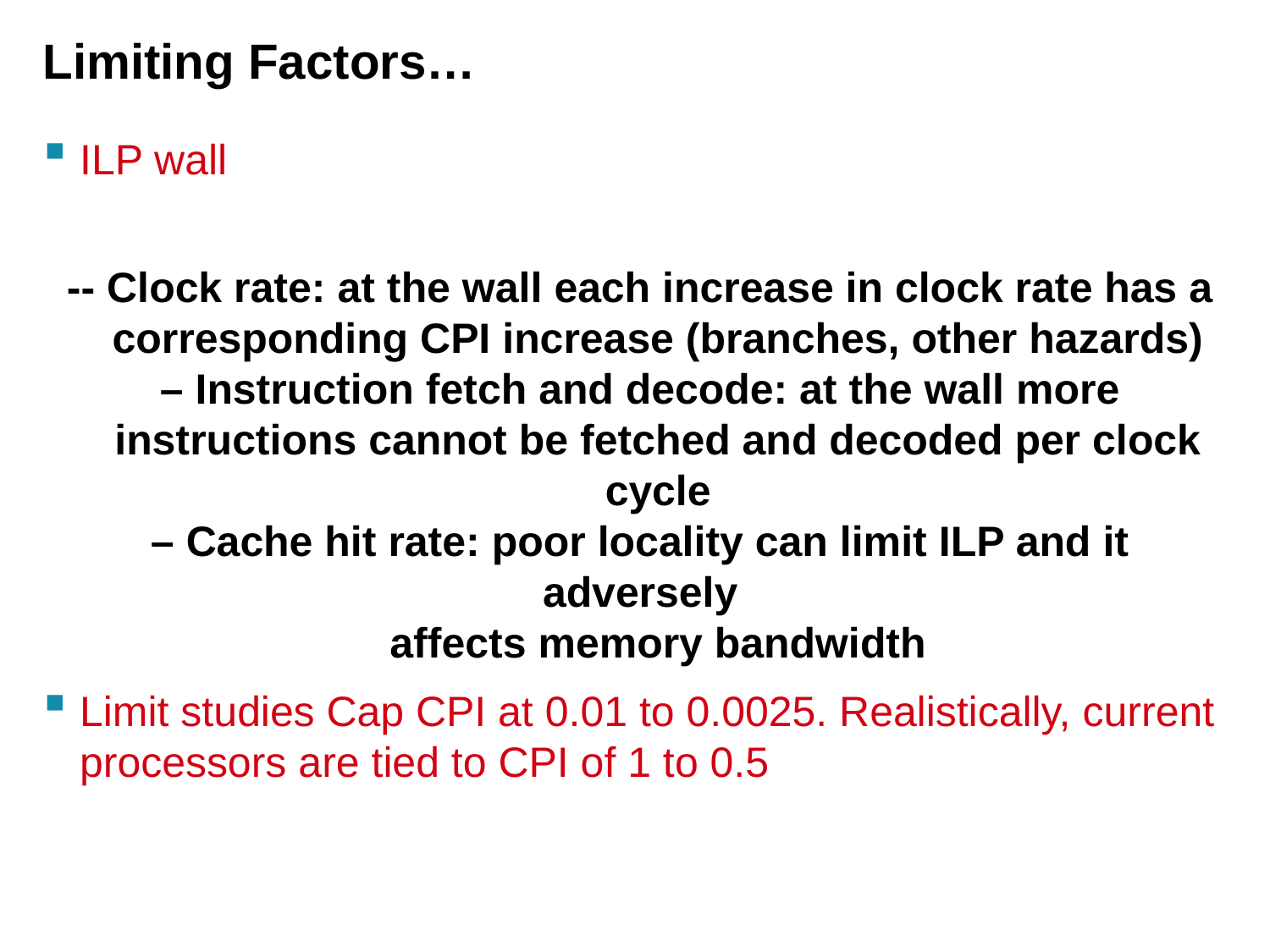

# Limiting Factors…
ILP wall

Limit studies Cap CPI at 0.01 to 0.0025. Realistically, current processors are tied to CPI of 1 to 0.5

-- Clock rate: at the wall each increase in clock rate has a
   corresponding CPI increase (branches, other hazards)
– Instruction fetch and decode: at the wall more
   instructions cannot be fetched and decoded per clock
   cycle
– Cache hit rate: poor locality can limit ILP and it adversely
   affects memory bandwidth